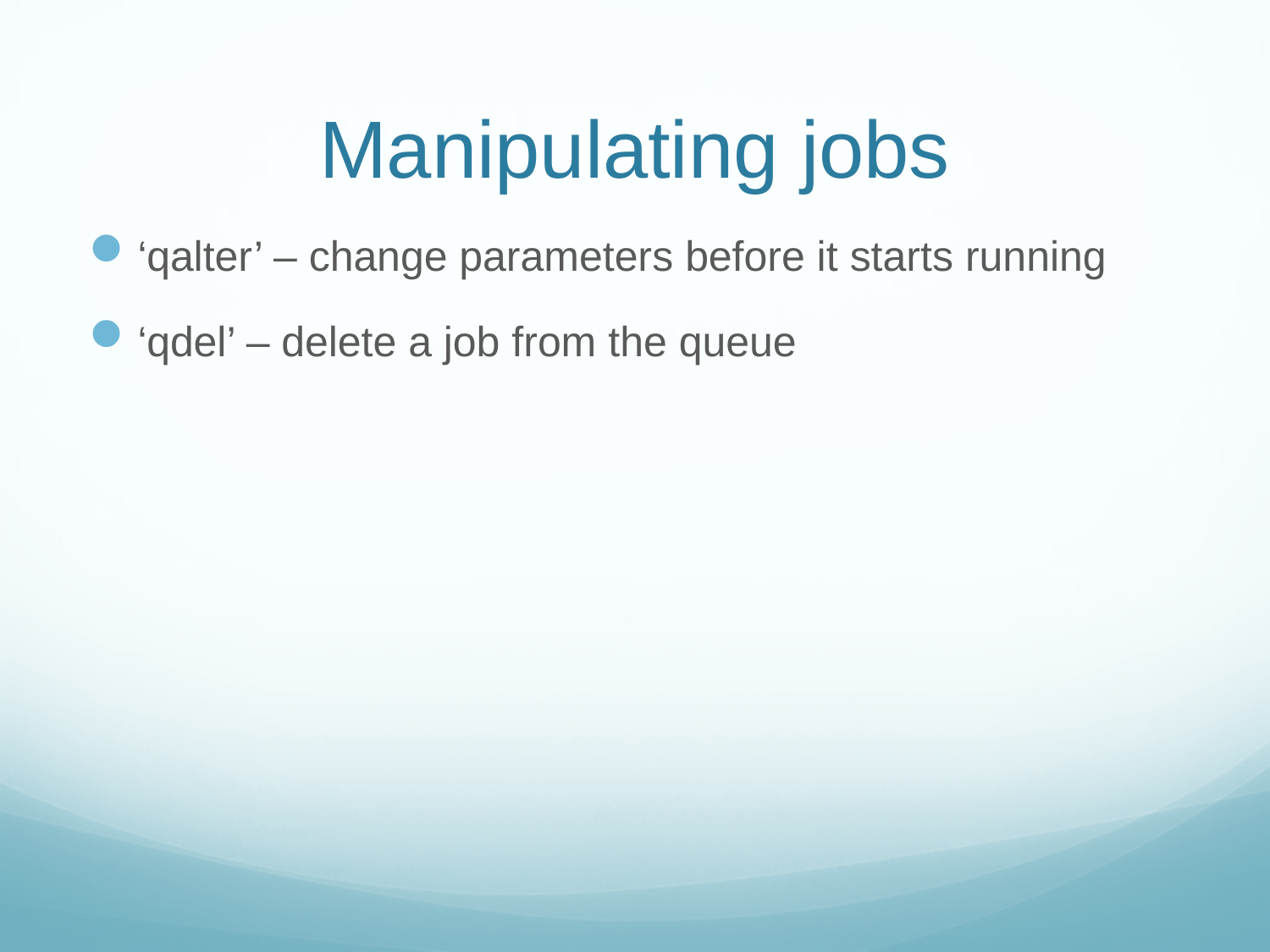

# Manipulating jobs
‘qalter’ – change parameters before it starts running
‘qdel’ – delete a job from the queue